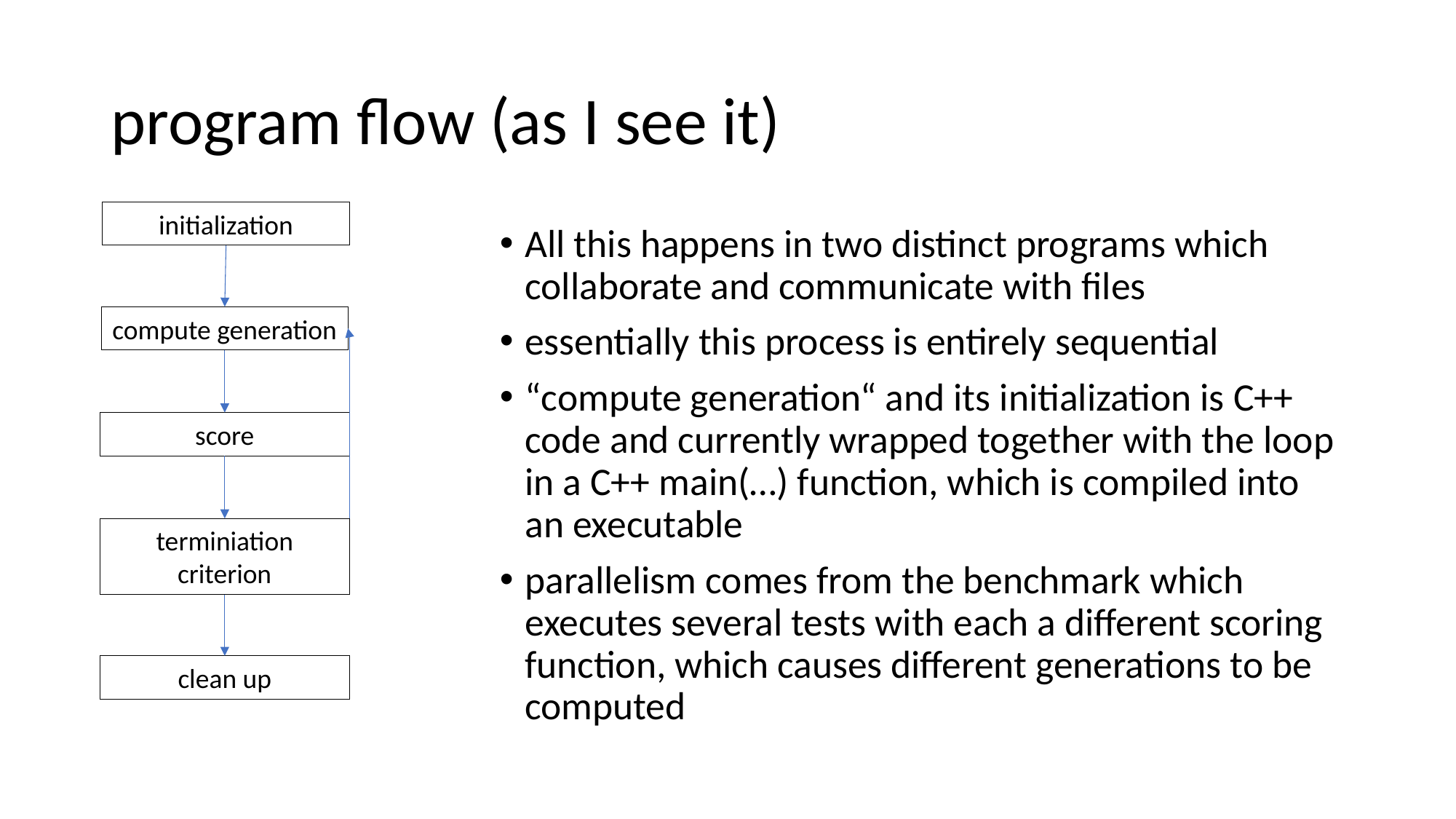

# program flow (as I see it)
initialization
compute generation
score
terminiation criterion
clean up
All this happens in two distinct programs which collaborate and communicate with files
essentially this process is entirely sequential
“compute generation“ and its initialization is C++ code and currently wrapped together with the loop in a C++ main(…) function, which is compiled into an executable
parallelism comes from the benchmark which executes several tests with each a different scoring function, which causes different generations to be computed